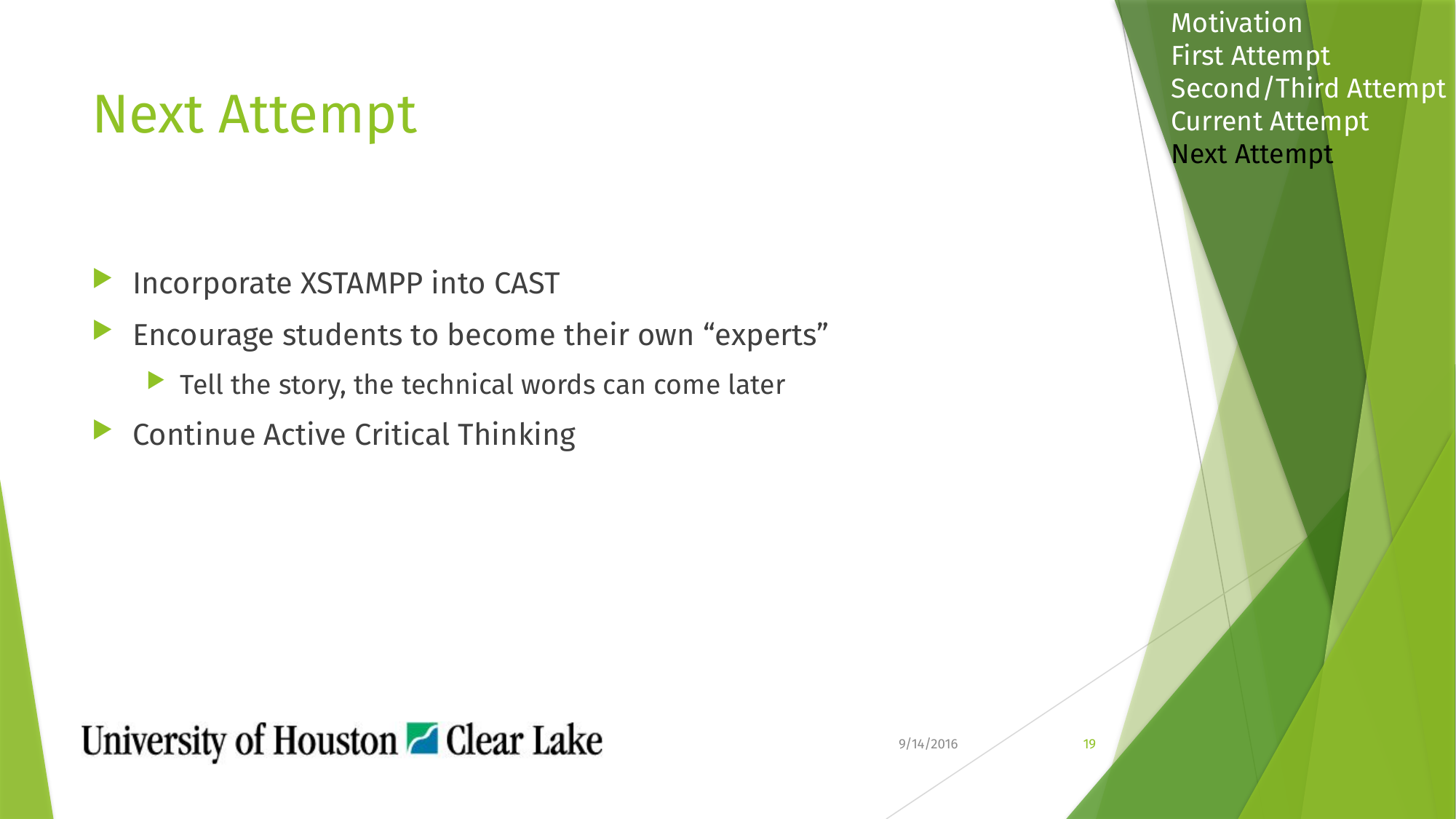

Motivation
First Attempt
Second/Third Attempt
Current Attempt
Next Attempt
# Next Attempt
Incorporate XSTAMPP into CAST
Encourage students to become their own “experts”
Tell the story, the technical words can come later
Continue Active Critical Thinking

9/14/2016
19